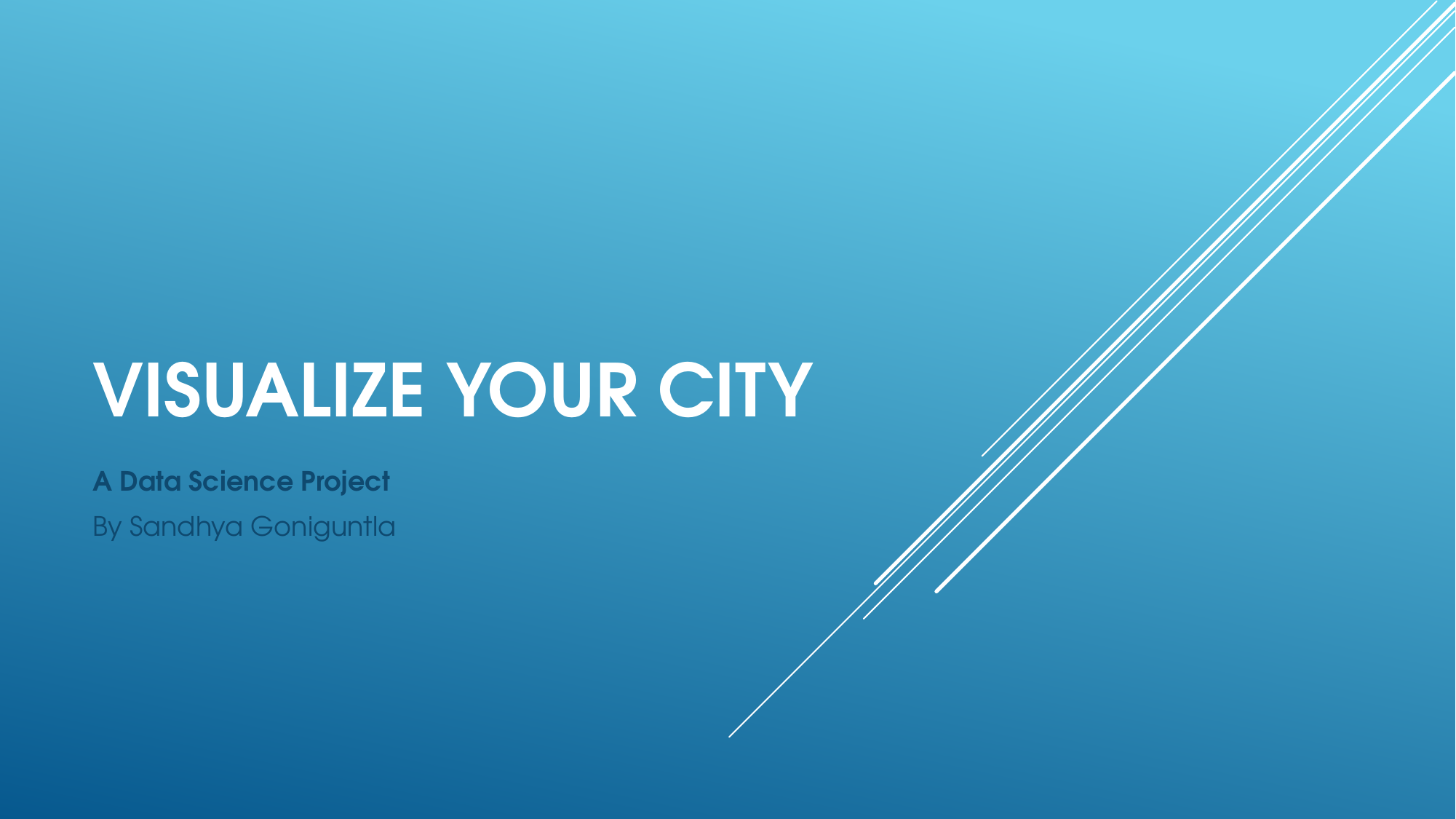

# Visualize your city
A Data Science Project
By Sandhya Goniguntla